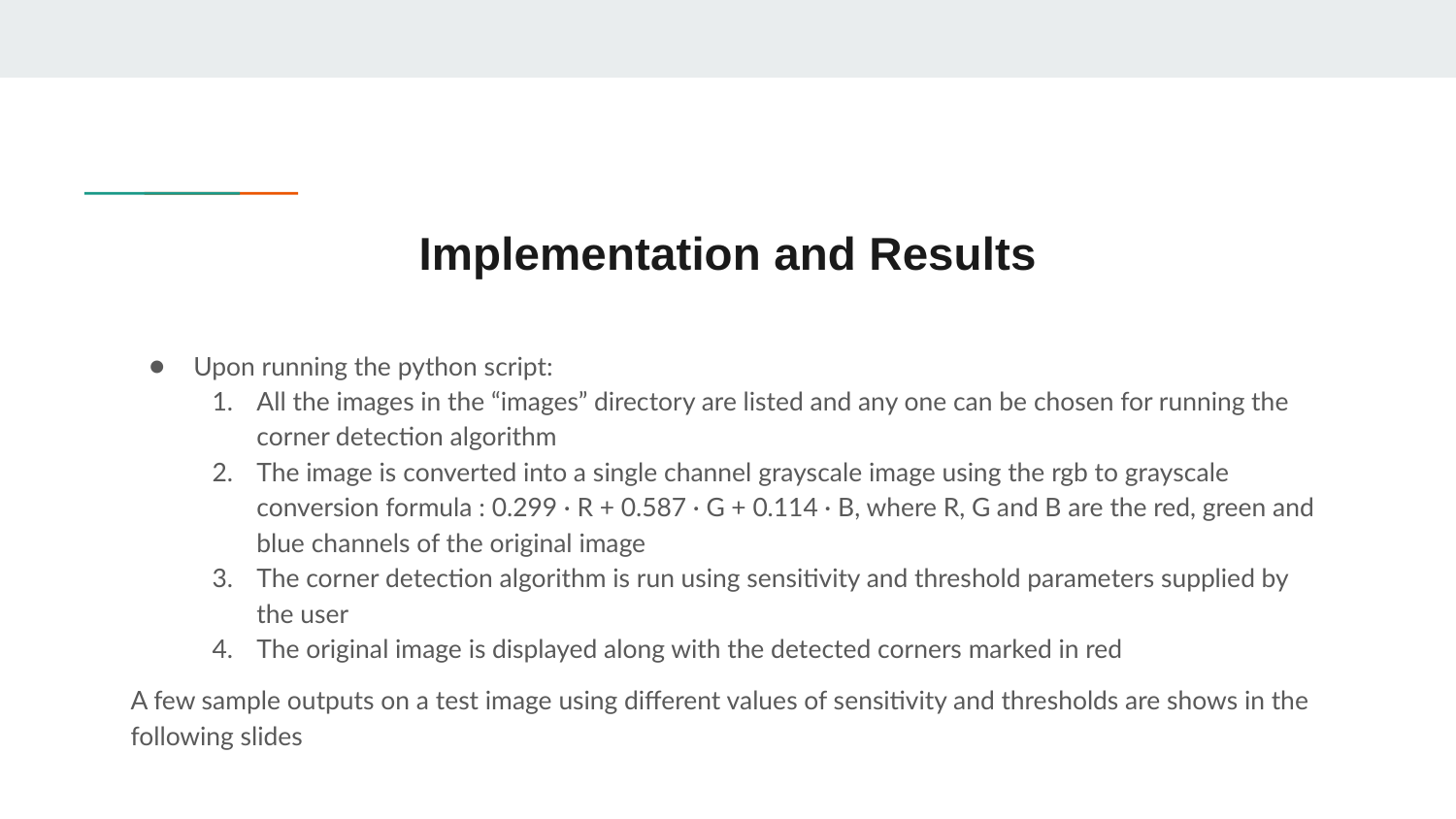

# Implementation and Results
Upon running the python script:
All the images in the “images” directory are listed and any one can be chosen for running the corner detection algorithm
The image is converted into a single channel grayscale image using the rgb to grayscale conversion formula : 0.299 ∙ R + 0.587 ∙ G + 0.114 ∙ B, where R, G and B are the red, green and blue channels of the original image
The corner detection algorithm is run using sensitivity and threshold parameters supplied by the user
The original image is displayed along with the detected corners marked in red
A few sample outputs on a test image using different values of sensitivity and thresholds are shows in the following slides